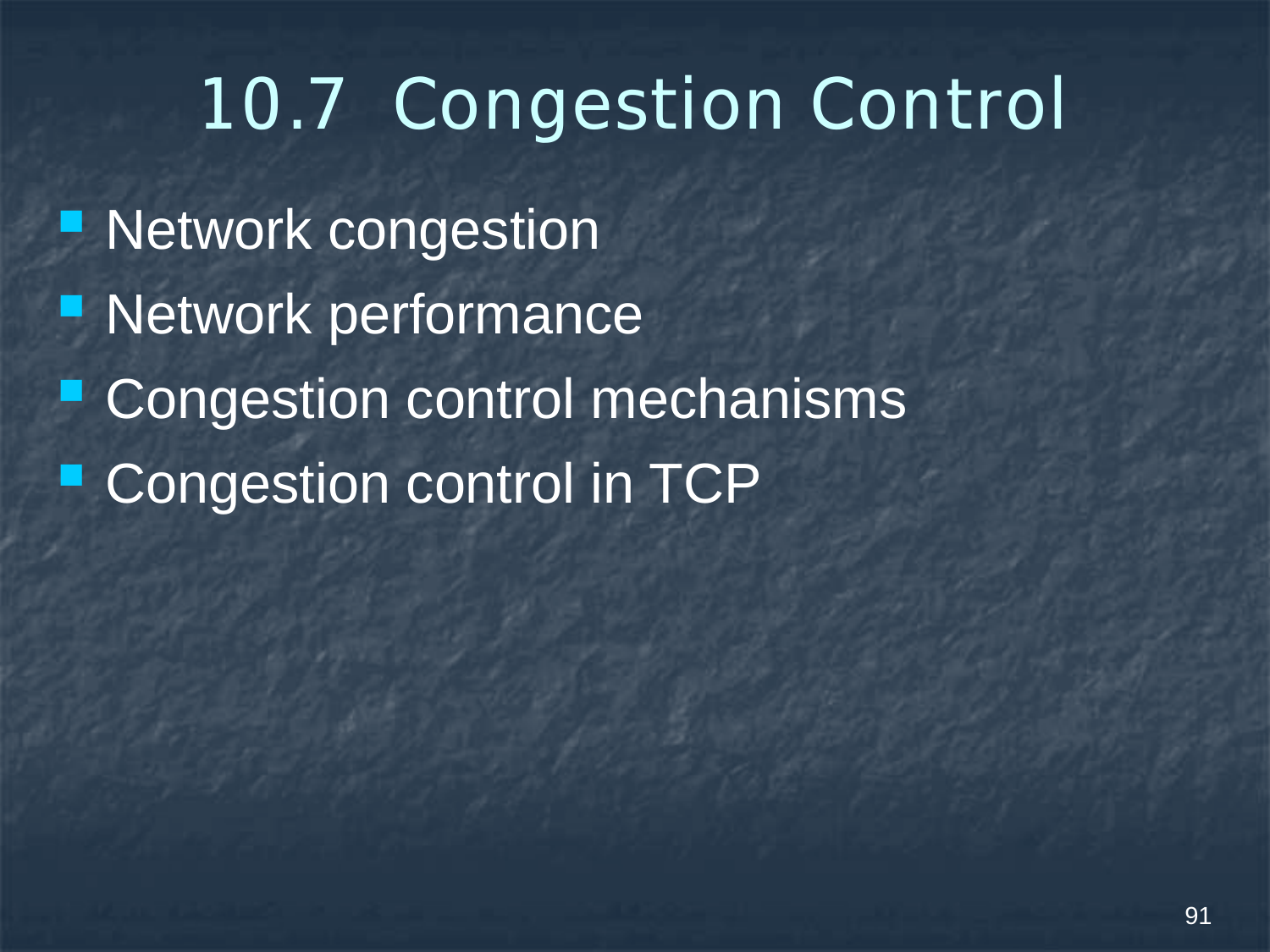

# 10.7  Congestion Control
Network congestion
Network performance
Congestion control mechanisms
Congestion control in TCP
91